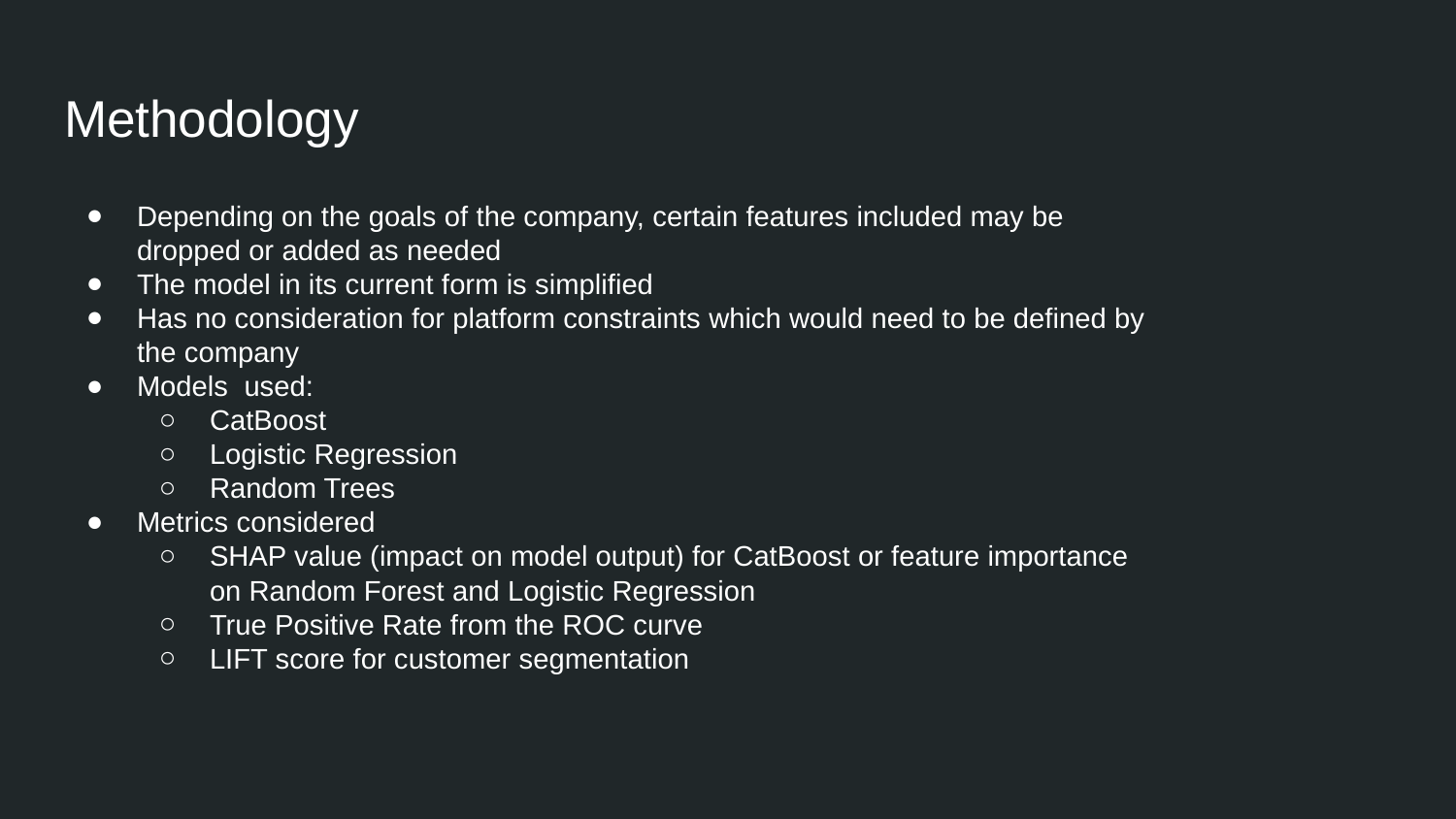

# Methodology
Depending on the goals of the company, certain features included may be dropped or added as needed
The model in its current form is simplified
Has no consideration for platform constraints which would need to be defined by the company
Models  used:
CatBoost
Logistic Regression
Random Trees
Metrics considered
SHAP value (impact on model output) for CatBoost or feature importance on Random Forest and Logistic Regression
True Positive Rate from the ROC curve
LIFT score for customer segmentation